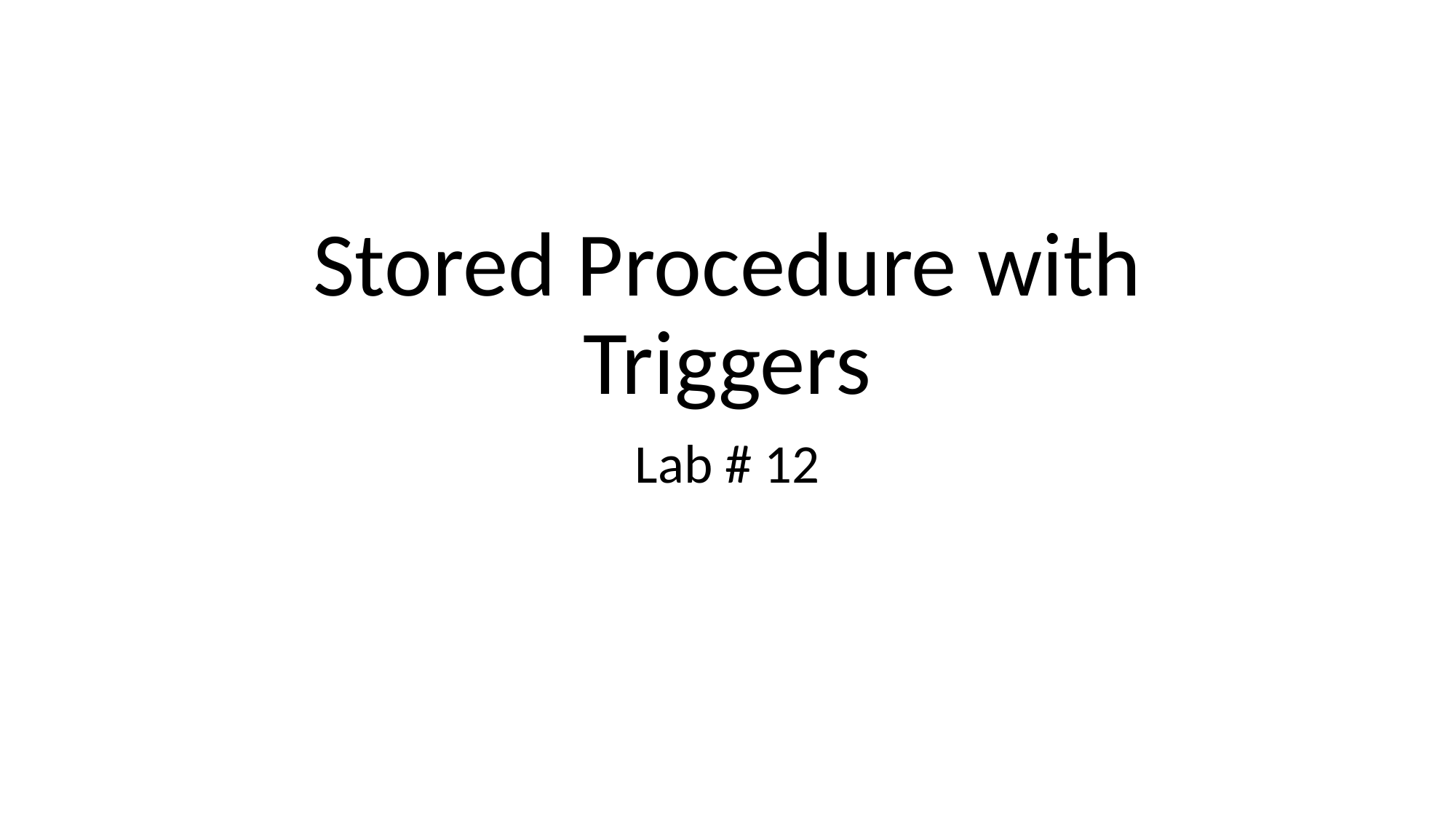

# Stored Procedure with Triggers
Lab # 12